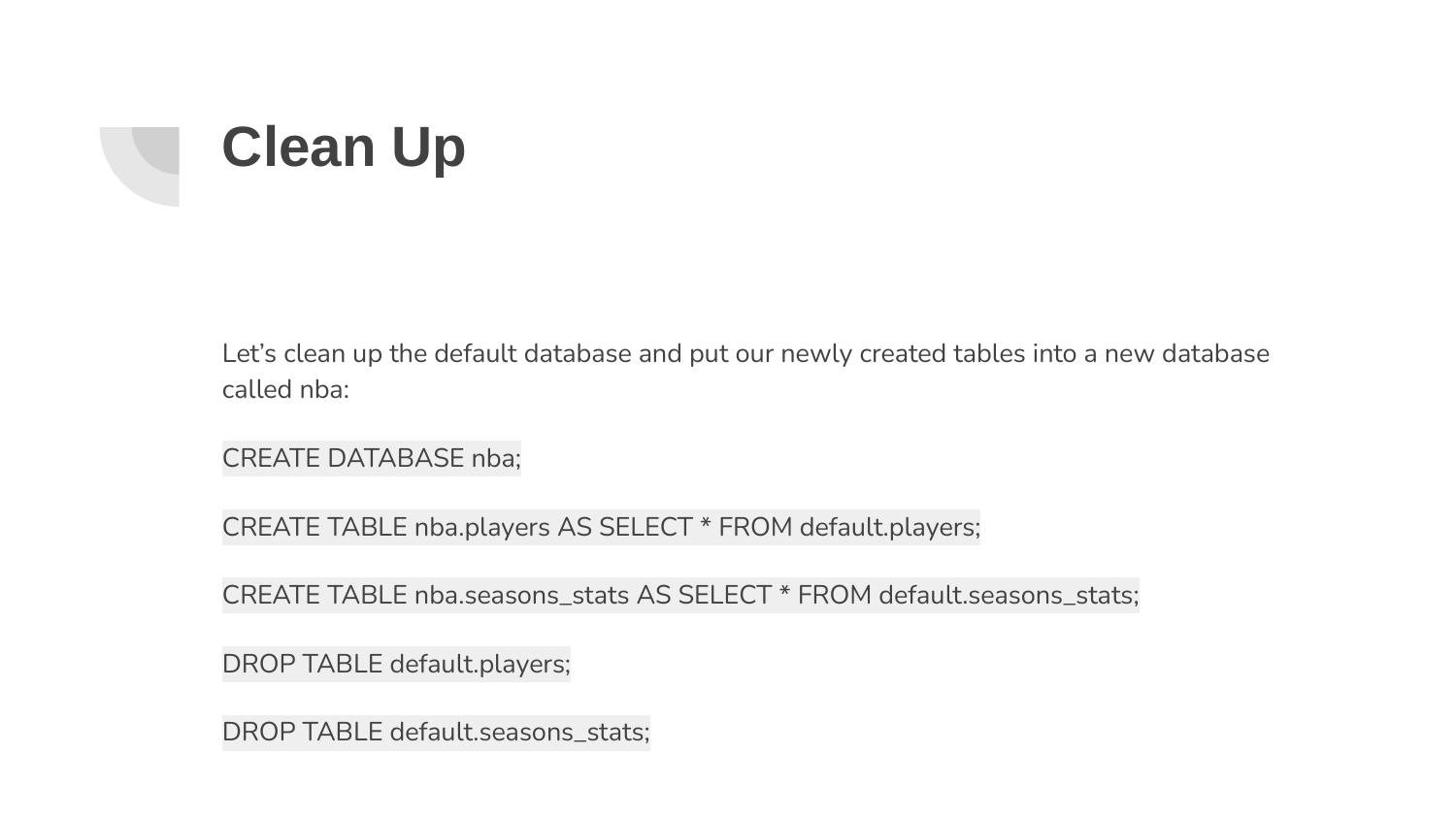

# Clean Up
Let’s clean up the default database and put our newly created tables into a new database called nba:
CREATE DATABASE nba;
CREATE TABLE nba.players AS SELECT * FROM default.players;
CREATE TABLE nba.seasons_stats AS SELECT * FROM default.seasons_stats;
DROP TABLE default.players;
DROP TABLE default.seasons_stats;